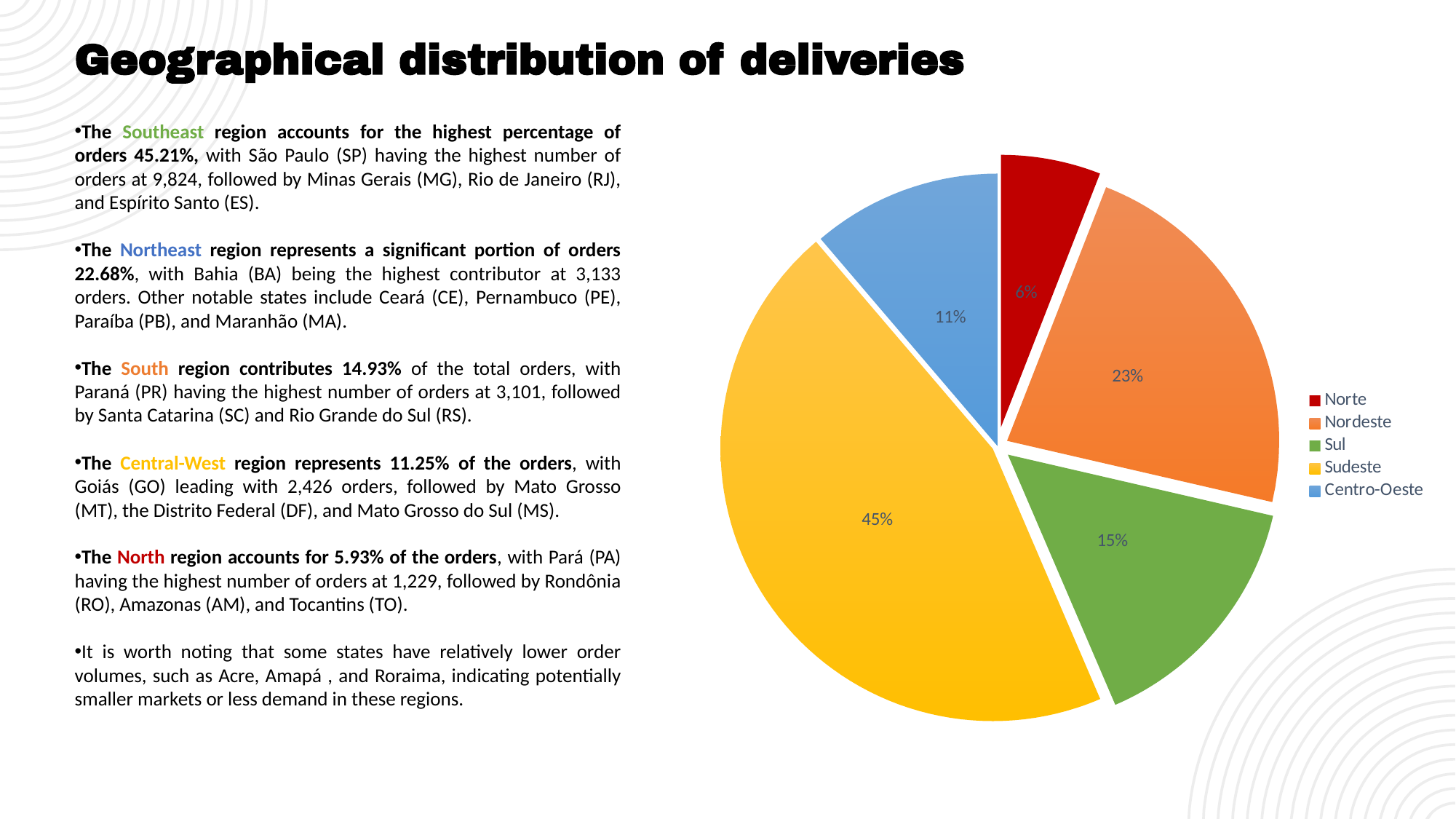

Geographical distribution of deliveries
The Southeast region accounts for the highest percentage of orders 45.21%, with São Paulo (SP) having the highest number of orders at 9,824, followed by Minas Gerais (MG), Rio de Janeiro (RJ), and Espírito Santo (ES).

The Northeast region represents a significant portion of orders 22.68%, with Bahia (BA) being the highest contributor at 3,133 orders. Other notable states include Ceará (CE), Pernambuco (PE), Paraíba (PB), and Maranhão (MA).

The South region contributes 14.93% of the total orders, with Paraná (PR) having the highest number of orders at 3,101, followed by Santa Catarina (SC) and Rio Grande do Sul (RS).

The Central-West region represents 11.25% of the orders, with Goiás (GO) leading with 2,426 orders, followed by Mato Grosso (MT), the Distrito Federal (DF), and Mato Grosso do Sul (MS).

The North region accounts for 5.93% of the orders, with Pará (PA) having the highest number of orders at 1,229, followed by Rondônia (RO), Amazonas (AM), and Tocantins (TO).

It is worth noting that some states have relatively lower order volumes, such as Acre, Amapá , and Roraima, indicating potentially smaller markets or less demand in these regions.

### Chart

| Category | Geographical distribution of deliveries |
|---|---|
| Norte | 5.93 |
| Nordeste | 22.68 |
| Sul | 14.93 |
| Sudeste | 45.21 |
| Centro-Oeste | 11.25 |